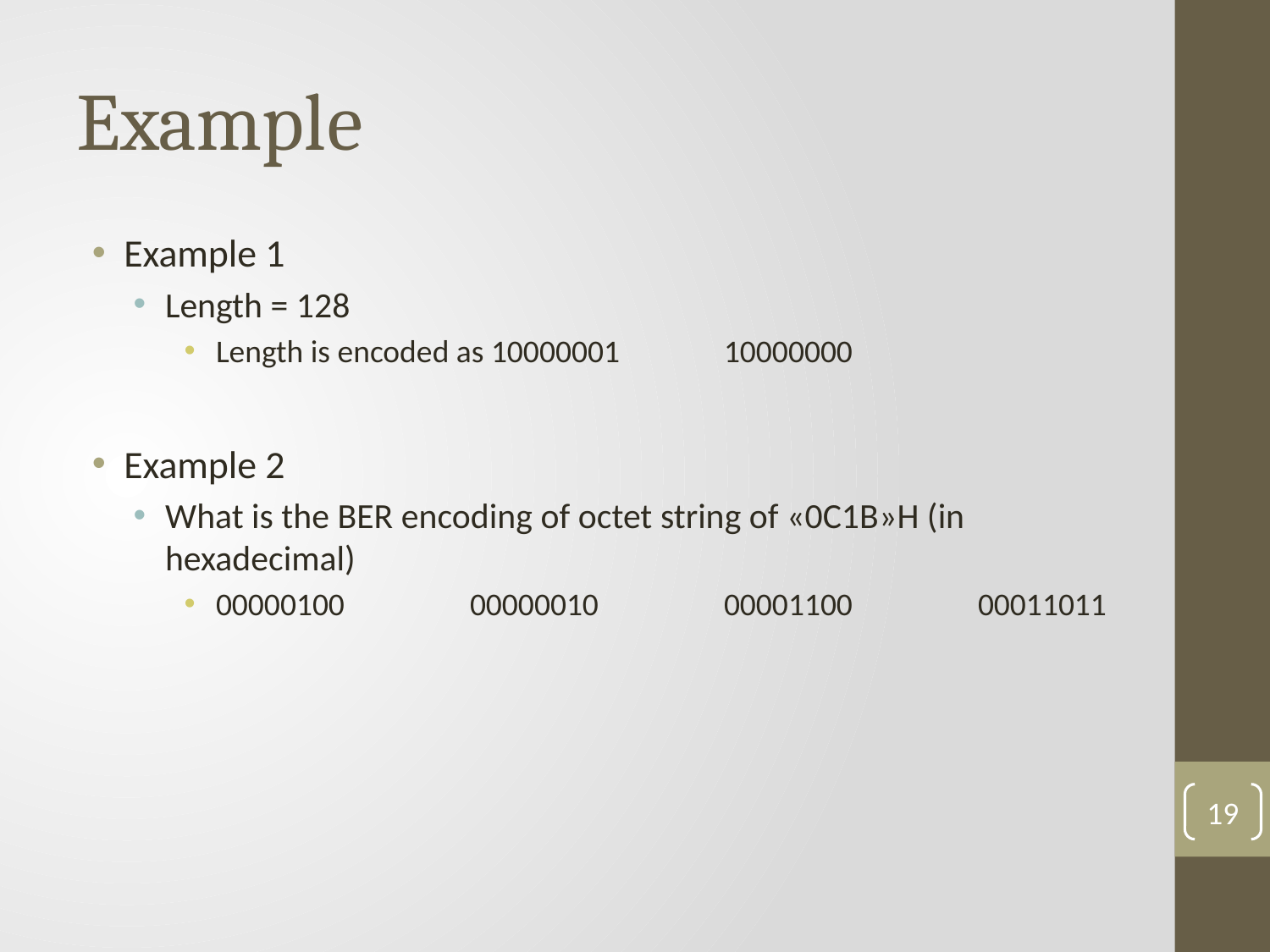

# Example
Example 1
Length = 128
Length is encoded as 10000001	10000000

Example 2
What is the BER encoding of octet string of «0C1B»H (in hexadecimal)
00000100	00000010	00001100	00011011

19